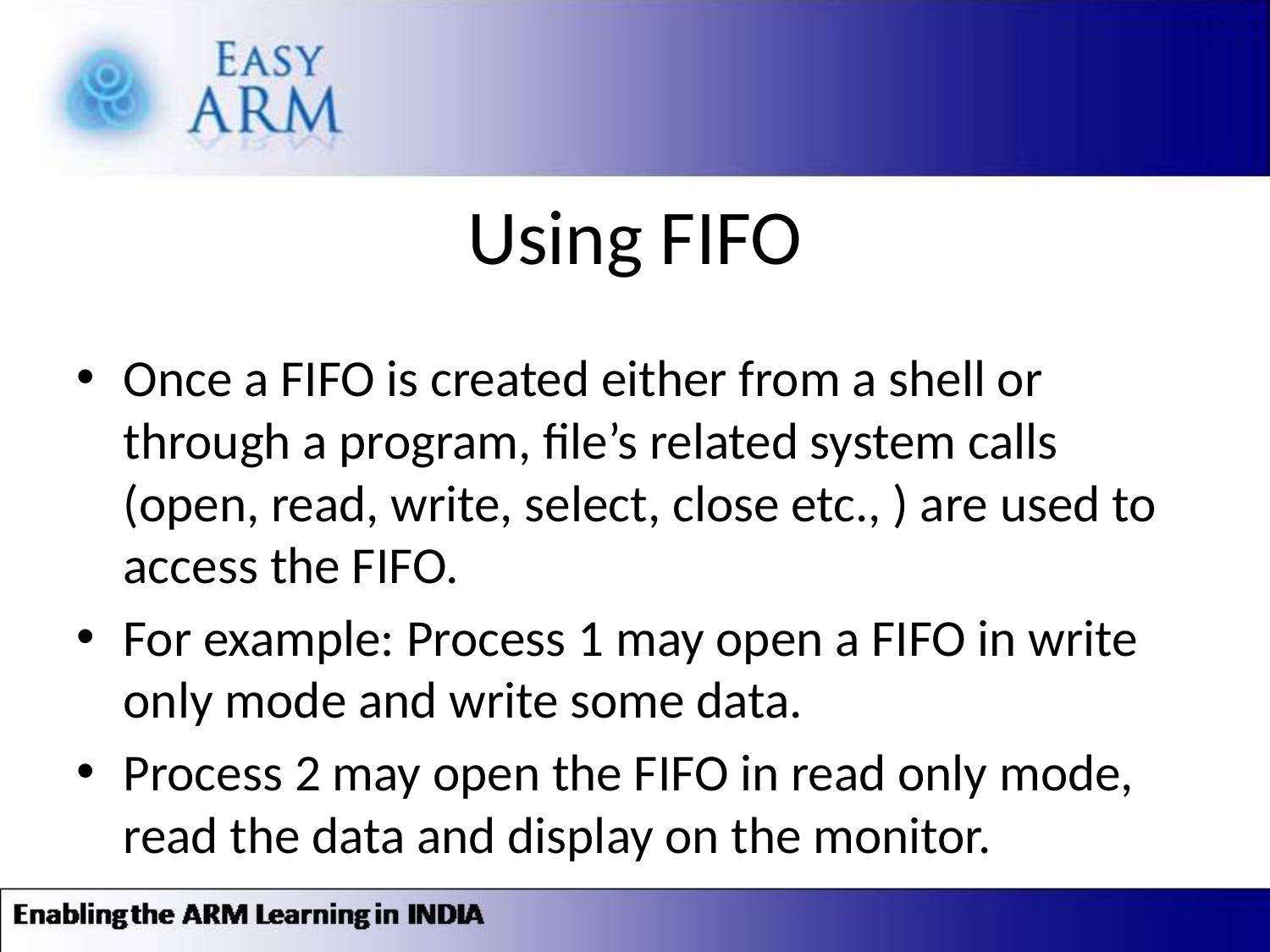

# Using FIFO
Once a FIFO is created either from a shell or through a program, file’s related system calls (open, read, write, select, close etc., ) are used to access the FIFO.
For example: Process 1 may open a FIFO in write only mode and write some data.
Process 2 may open the FIFO in read only mode, read the data and display on the monitor.